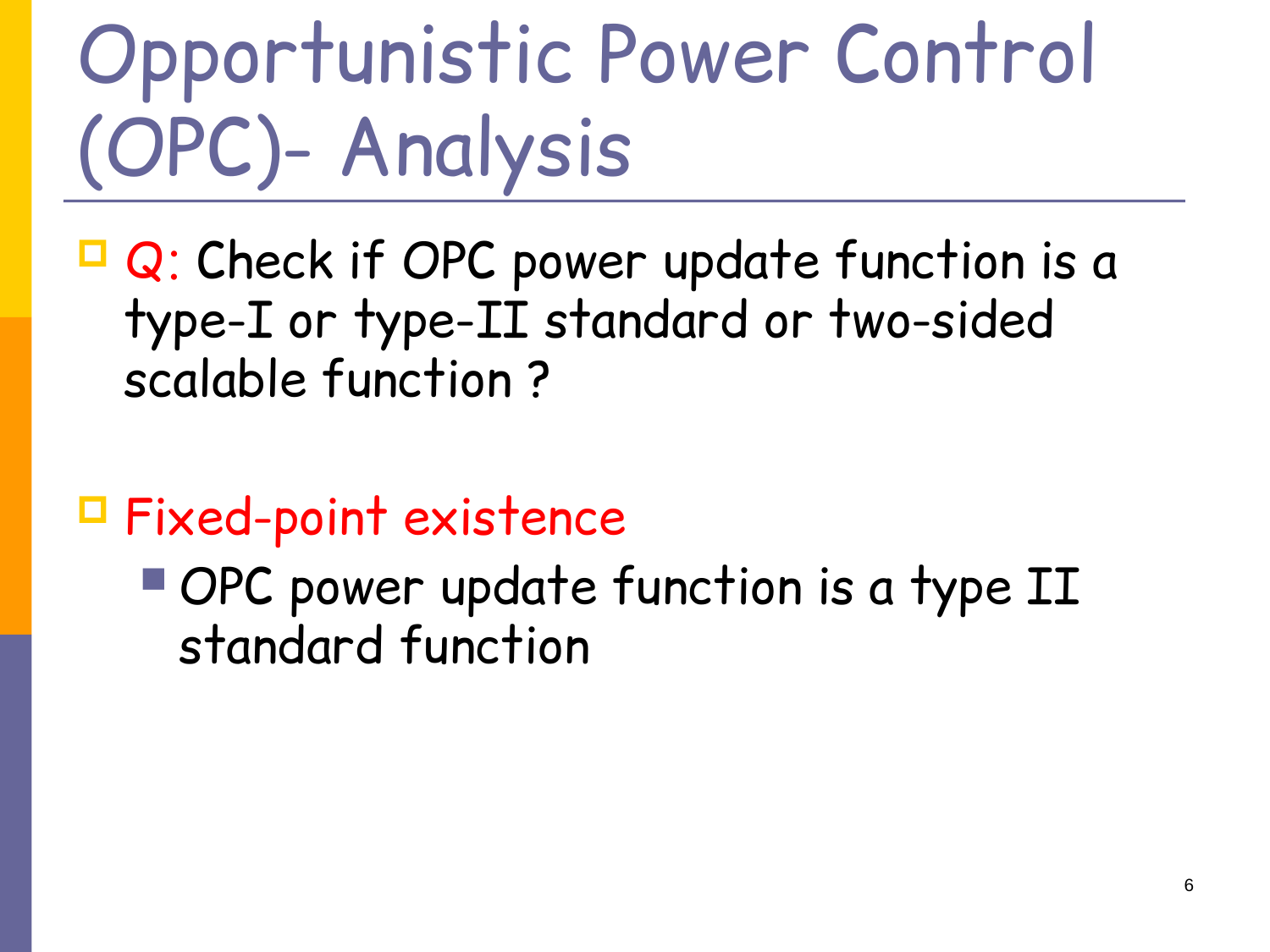

# Opportunistic Power Control (OPC)- Analysis
Q: Check if OPC power update function is a type-I or type-II standard or two-sided scalable function ?

Fixed-point existence
OPC power update function is a type II standard function

6